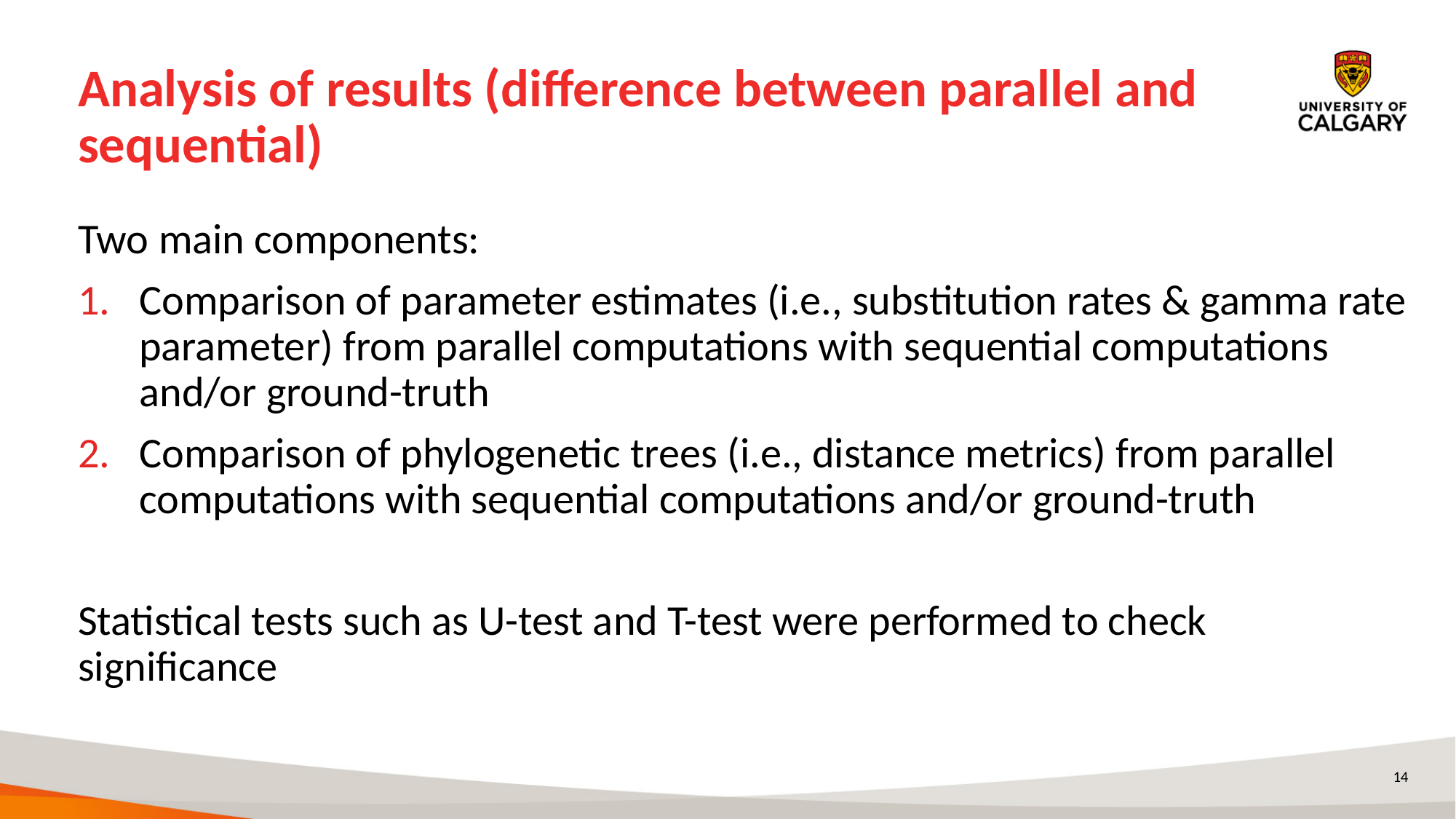

# Analysis of results (difference between parallel and sequential)
Two main components:
Comparison of parameter estimates (i.e., substitution rates & gamma rate parameter) from parallel computations with sequential computations and/or ground-truth
Comparison of phylogenetic trees (i.e., distance metrics) from parallel computations with sequential computations and/or ground-truth

Statistical tests such as U-test and T-test were performed to check significance
14